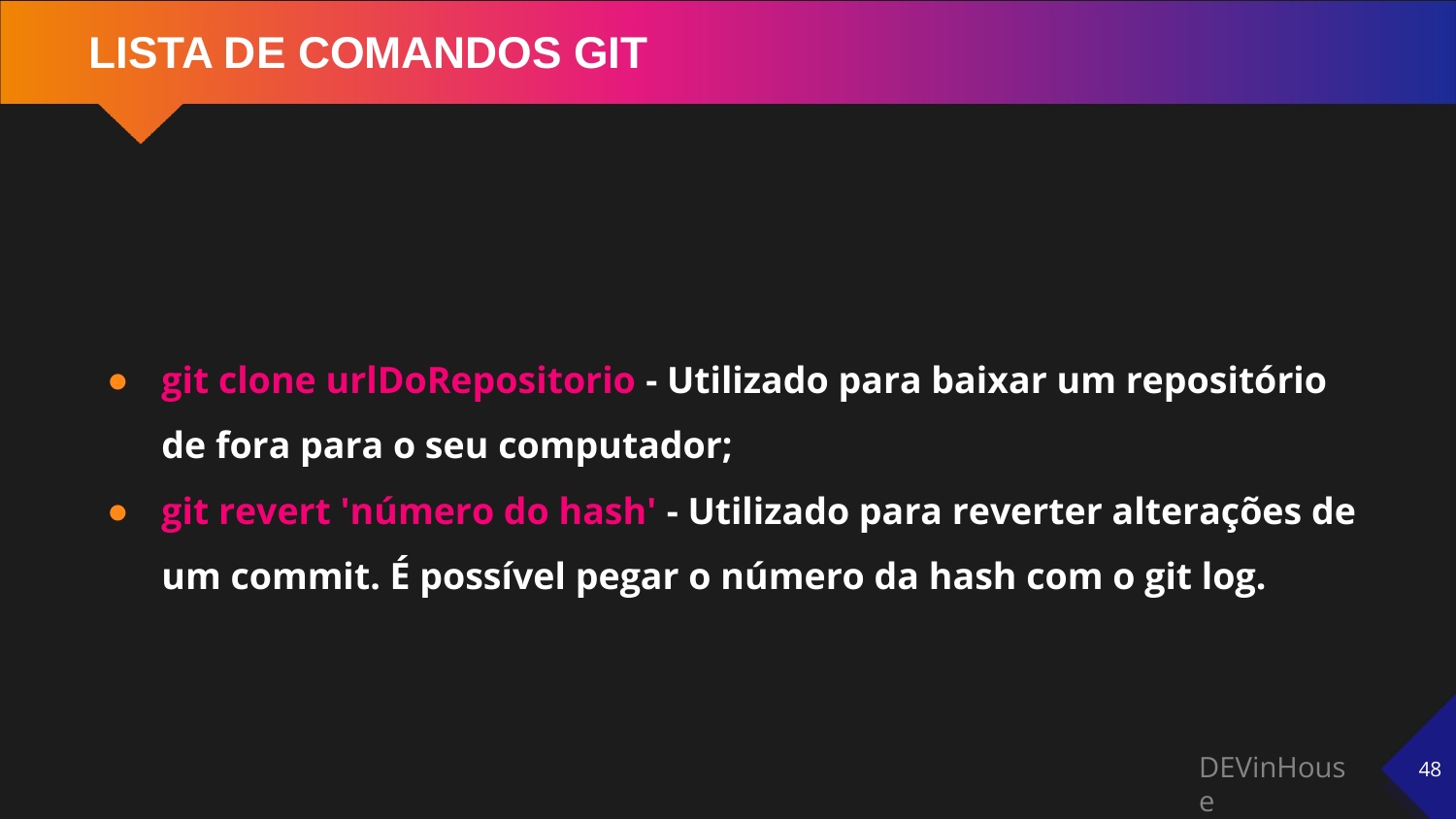

# LISTA DE COMANDOS GIT
git clone urlDoRepositorio - Utilizado para baixar um repositório de fora para o seu computador;
git revert 'número do hash' - Utilizado para reverter alterações de um commit. É possível pegar o número da hash com o git log.
48